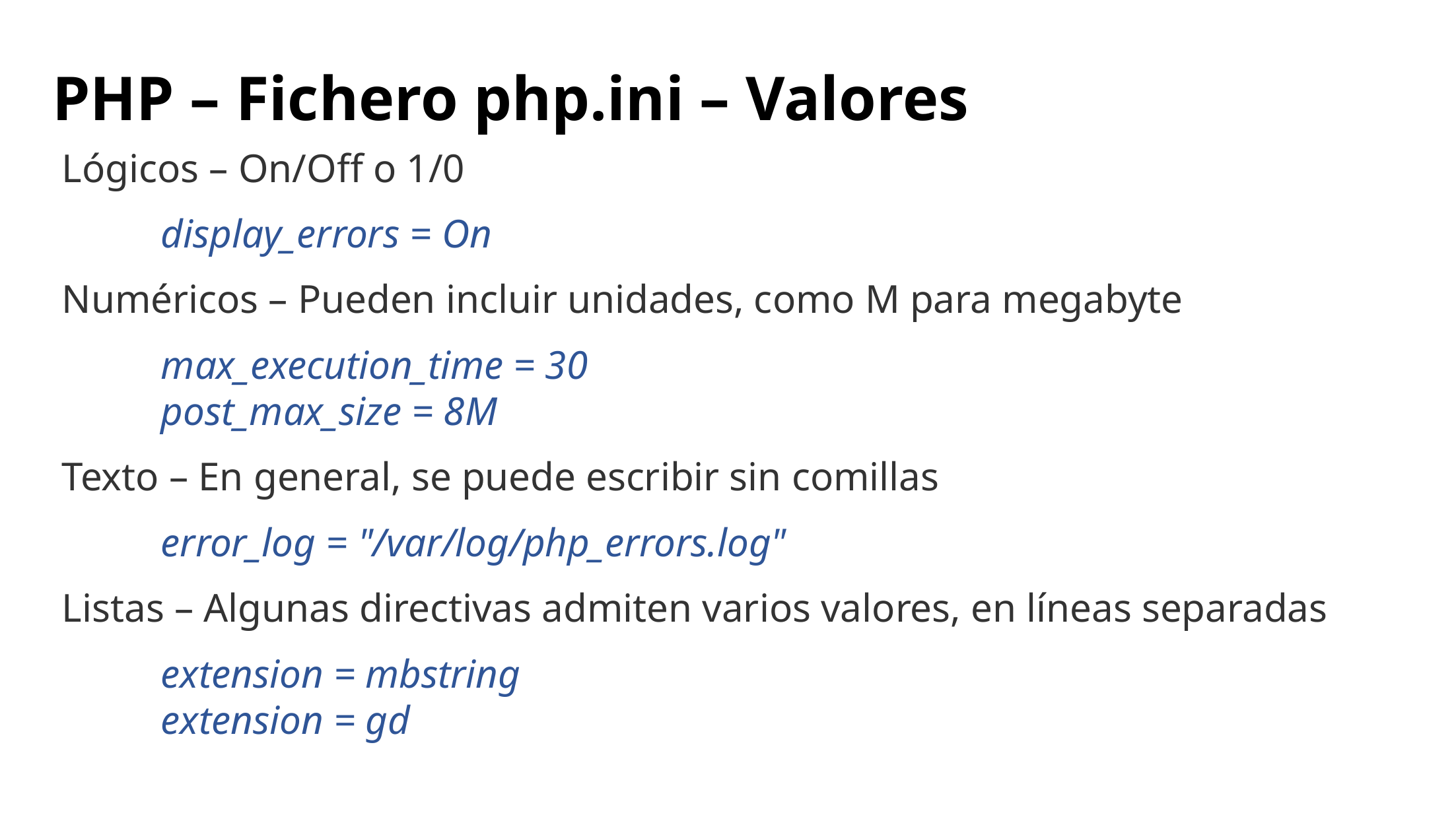

# PHP – Fichero php.ini – Valores
Lógicos – On/Off o 1/0
	display_errors = On
Numéricos – Pueden incluir unidades, como M para megabyte
	max_execution_time = 30
	post_max_size = 8M
Texto – En general, se puede escribir sin comillas
	error_log = "/var/log/php_errors.log"
Listas – Algunas directivas admiten varios valores, en líneas separadas
	extension = mbstring
	extension = gd